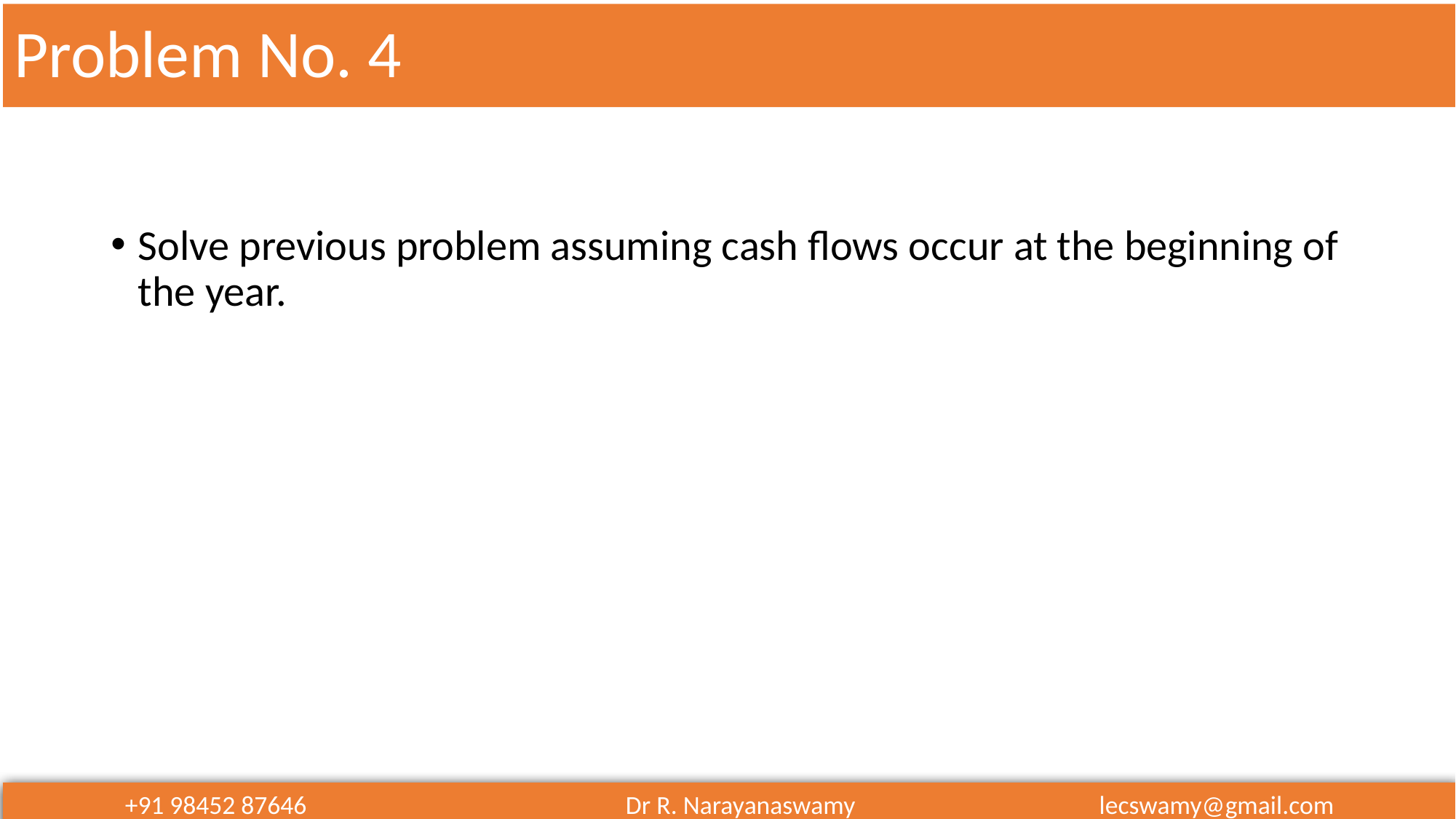

# Problem No. 4
Solve previous problem assuming cash flows occur at the beginning of the year.

+91 98452 87646                                                       Dr R. Narayanaswamy                                          lecswamy@gmail.com